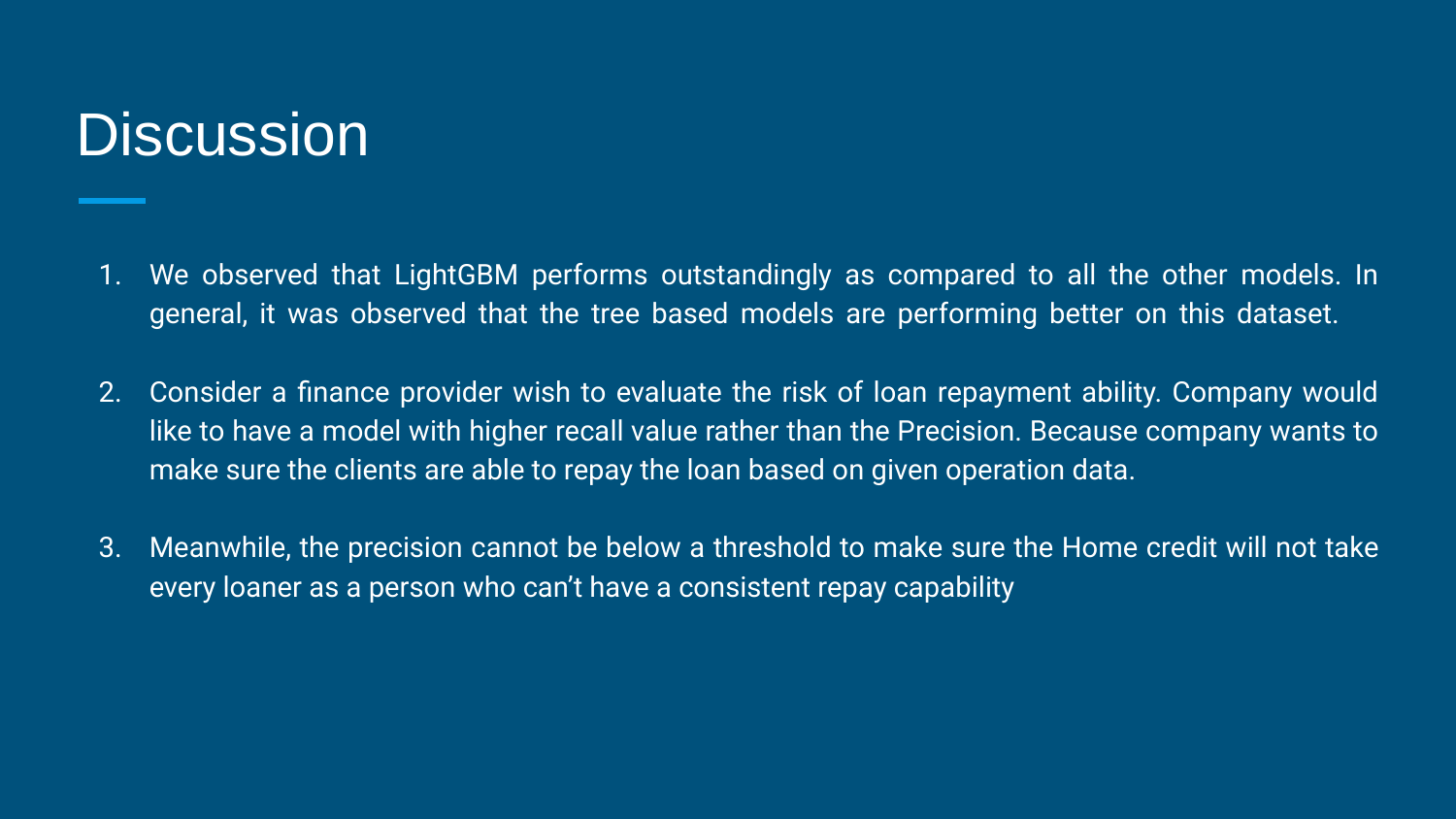

# Discussion
We observed that LightGBM performs outstandingly as compared to all the other models. In general, it was observed that the tree based models are performing better on this dataset.
Consider a finance provider wish to evaluate the risk of loan repayment ability. Company would like to have a model with higher recall value rather than the Precision. Because company wants to make sure the clients are able to repay the loan based on given operation data.

Meanwhile, the precision cannot be below a threshold to make sure the Home credit will not take every loaner as a person who can’t have a consistent repay capability